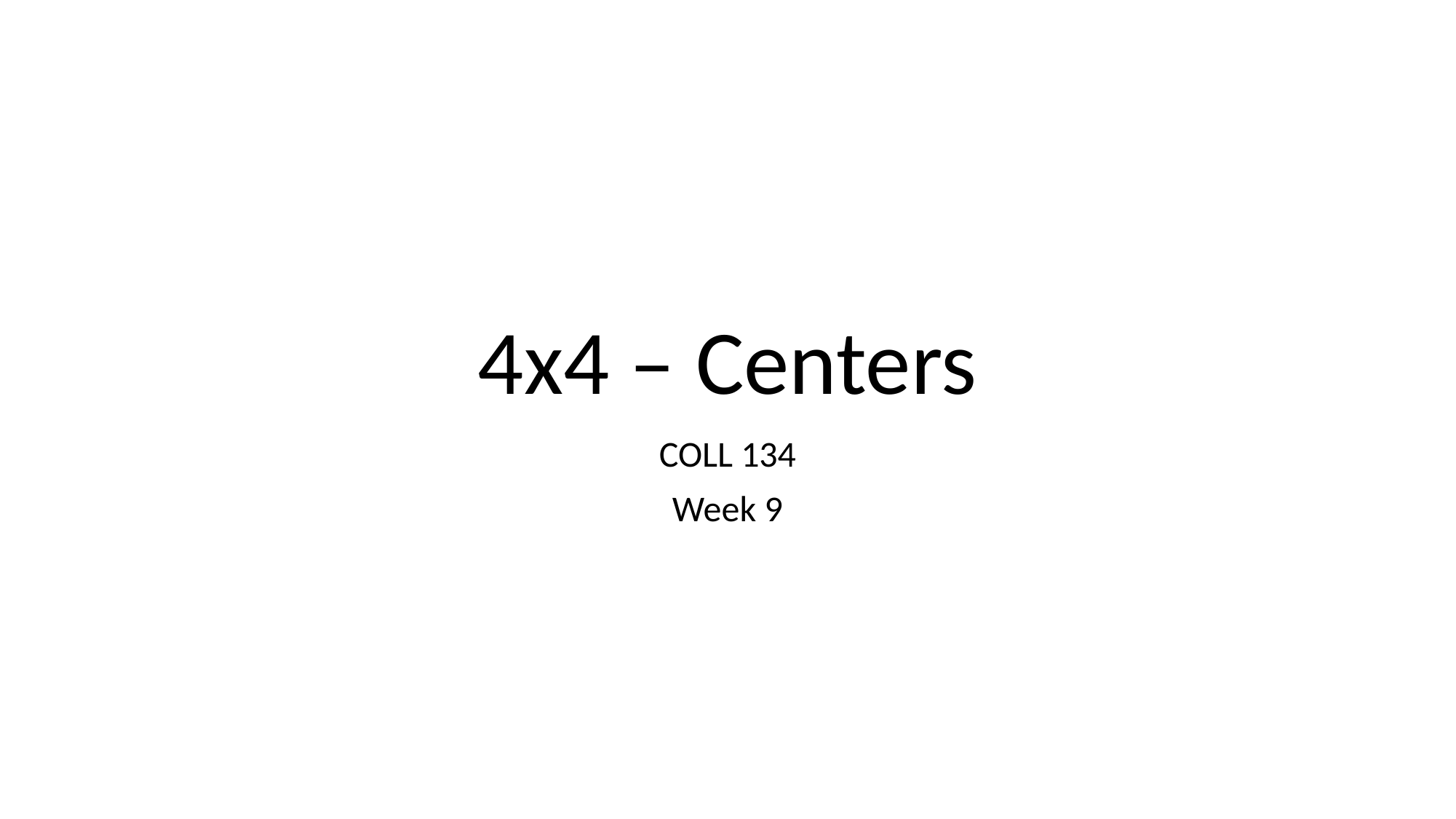

# 4x4 – Centers
COLL 134
Week 9